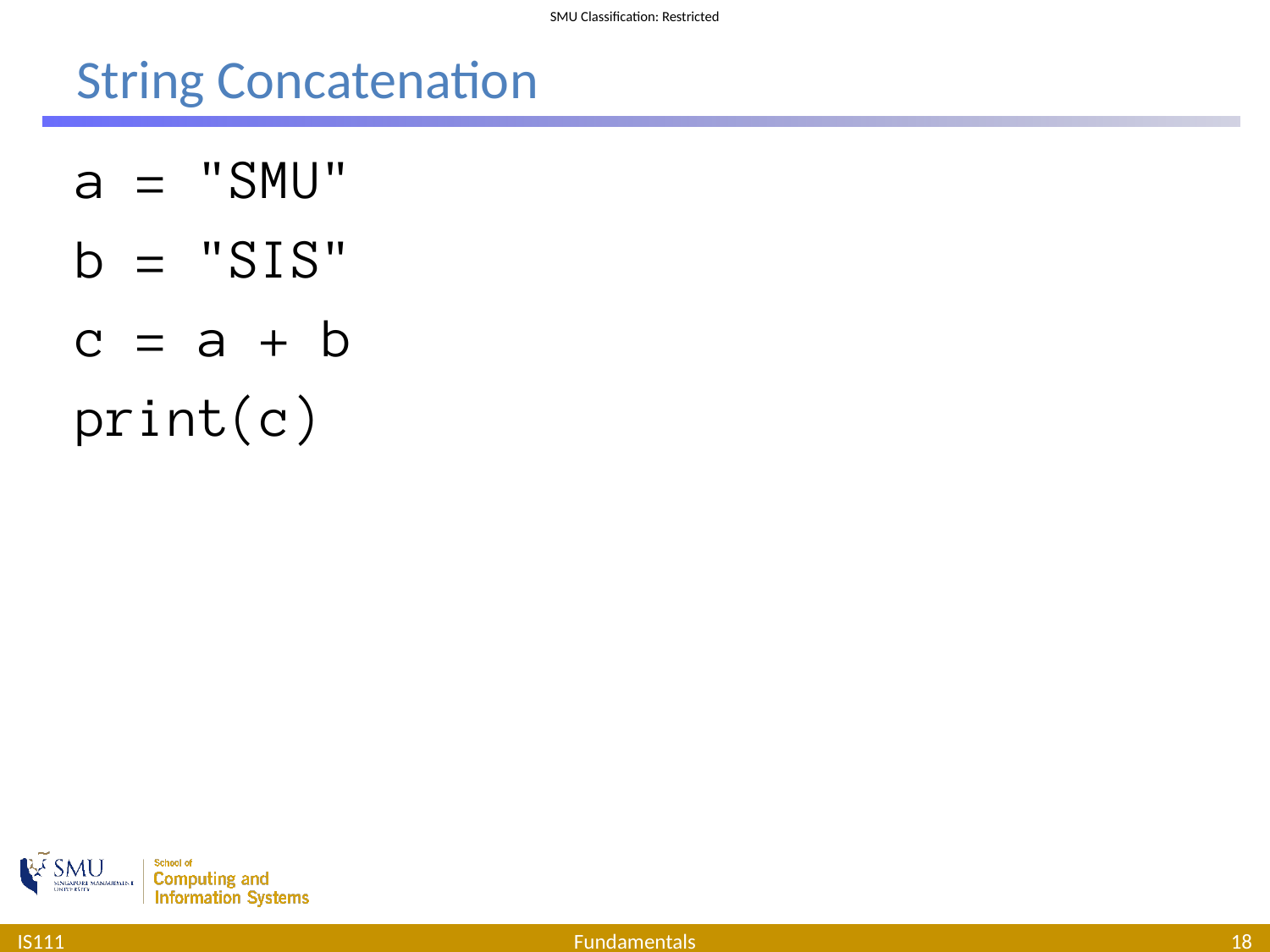

# String Concatenation
a = "SMU"
b = "SIS"
c = a + b
print(c)
IS111
Fundamentals
18